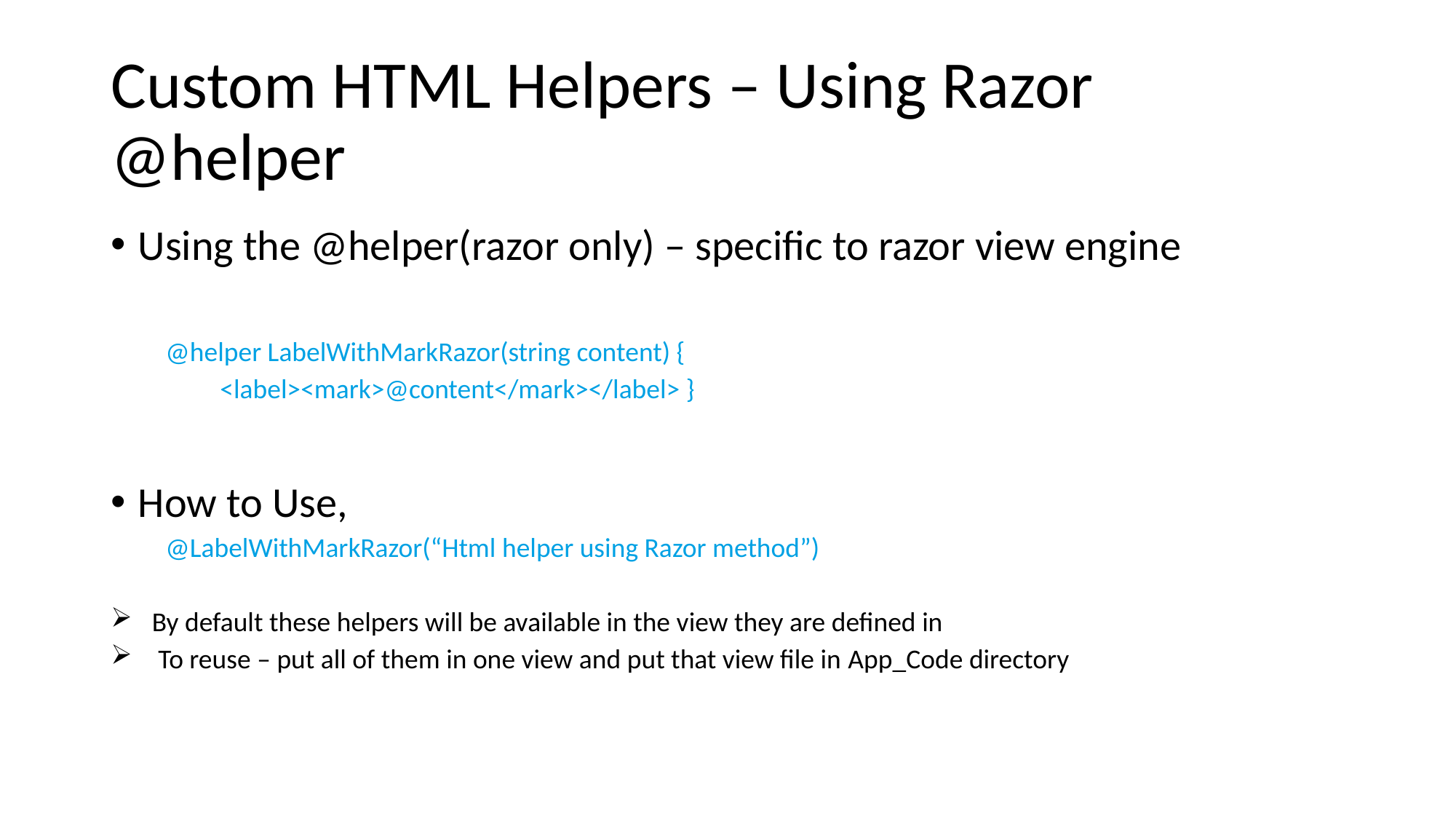

# Custom HTML Helpers – Using Razor @helper
Using the @helper(razor only) – specific to razor view engine

@helper LabelWithMarkRazor(string content) {
<label><mark>@content</mark></label> }

How to Use,
@LabelWithMarkRazor(“Html helper using Razor method”)

By default these helpers will be available in the view they are defined in
 To reuse – put all of them in one view and put that view file in App_Code directory